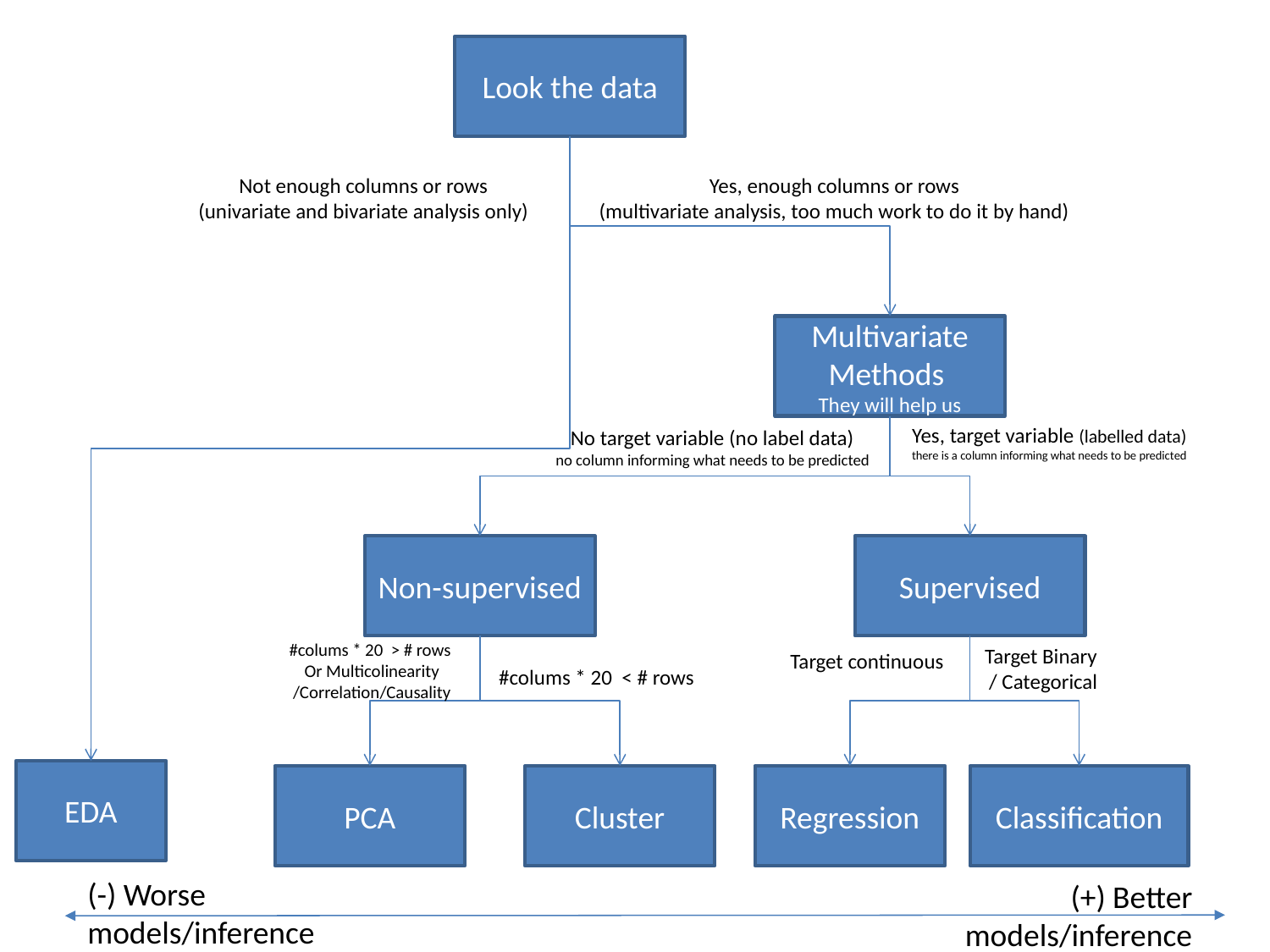

Look the data
Not enough columns or rows
(univariate and bivariate analysis only)
Yes, enough columns or rows
(multivariate analysis, too much work to do it by hand)
Multivariate Methods
They will help us
Yes, target variable (labelled data)
there is a column informing what needs to be predicted
No target variable (no label data)
no column informing what needs to be predicted
Non-supervised
Supervised
#colums * 20  > # rows
Or Multicolinearity
/Correlation/Causality
Target Binary
/ Categorical
Target continuous
#colums * 20  < # rows
EDA
PCA
Cluster
Regression
Classification
(-) Worse models/inference
(+) Better models/inference